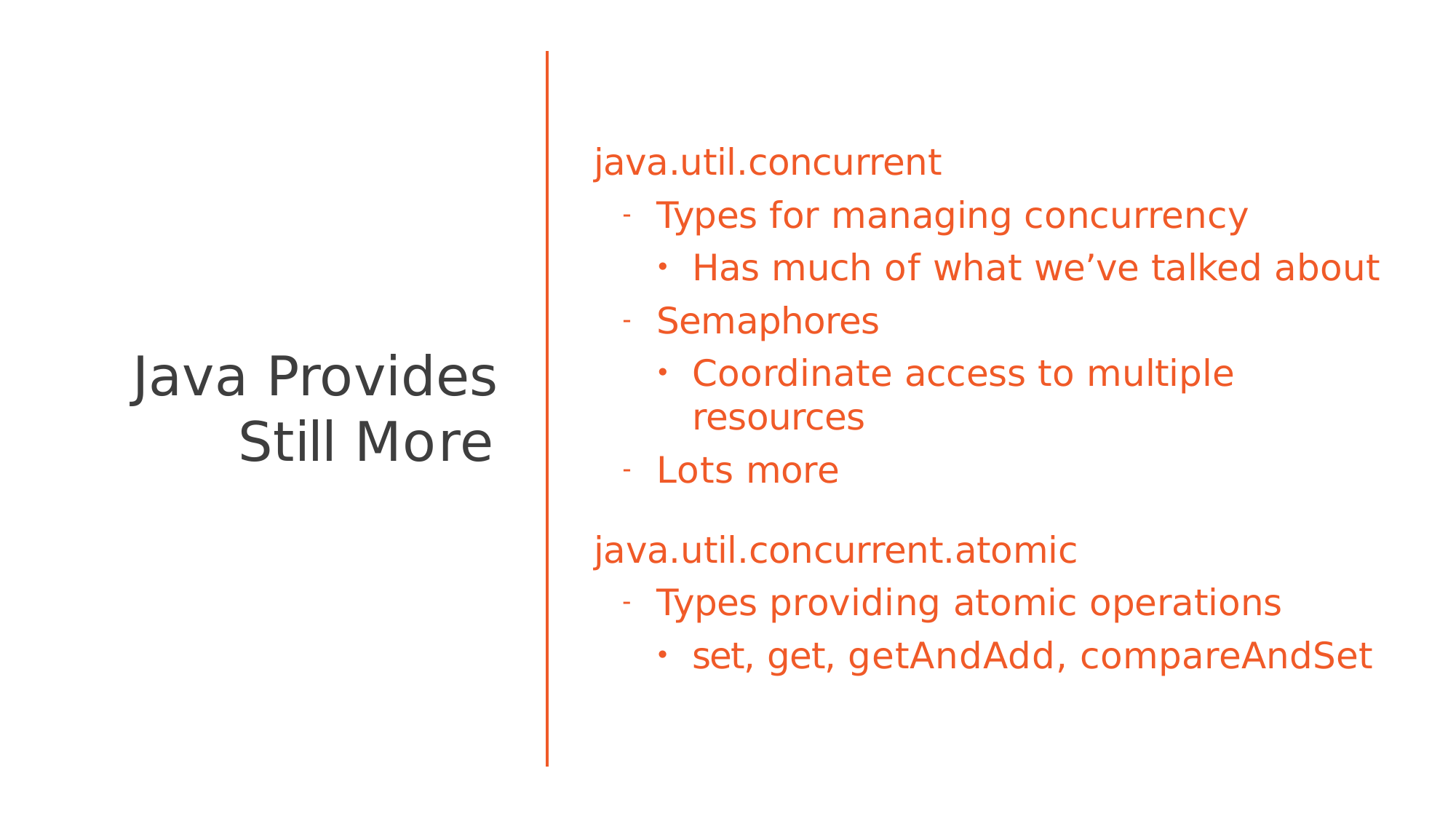

# java.util.concurrent
Types for managing concurrency
Has much of what we’ve talked about
Semaphores
Coordinate access to multiple resources
Lots more
Java Provides
Still More
java.util.concurrent.atomic
Types providing atomic operations
set, get, getAndAdd, compareAndSet
74